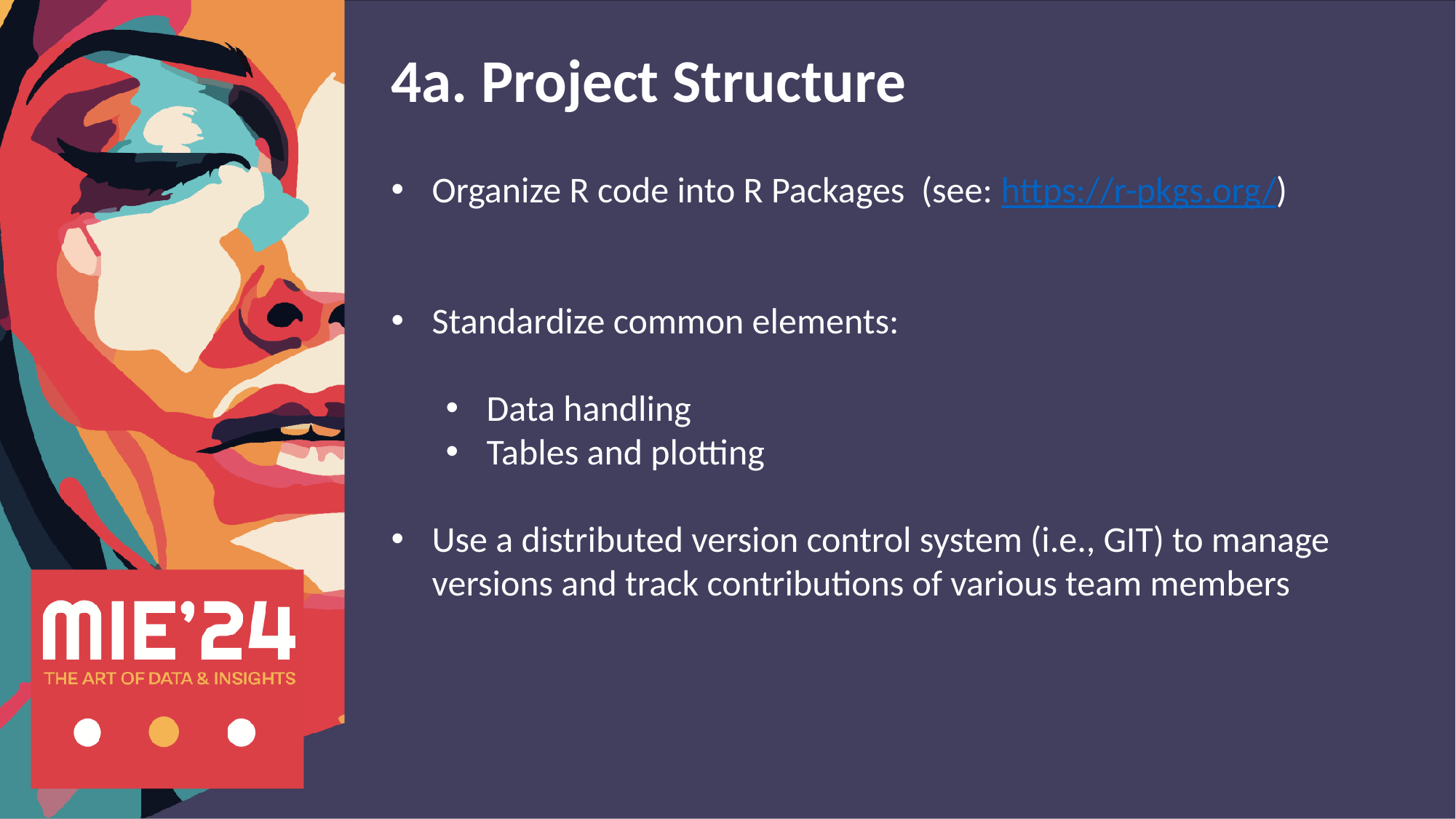

4a. Project Structure

Organize R code into R Packages  (see: https://r-pkgs.org/)

Standardize common elements:

Data handling
Tables and plotting

Use a distributed version control system (i.e., GIT) to manage versions and track contributions of various team members